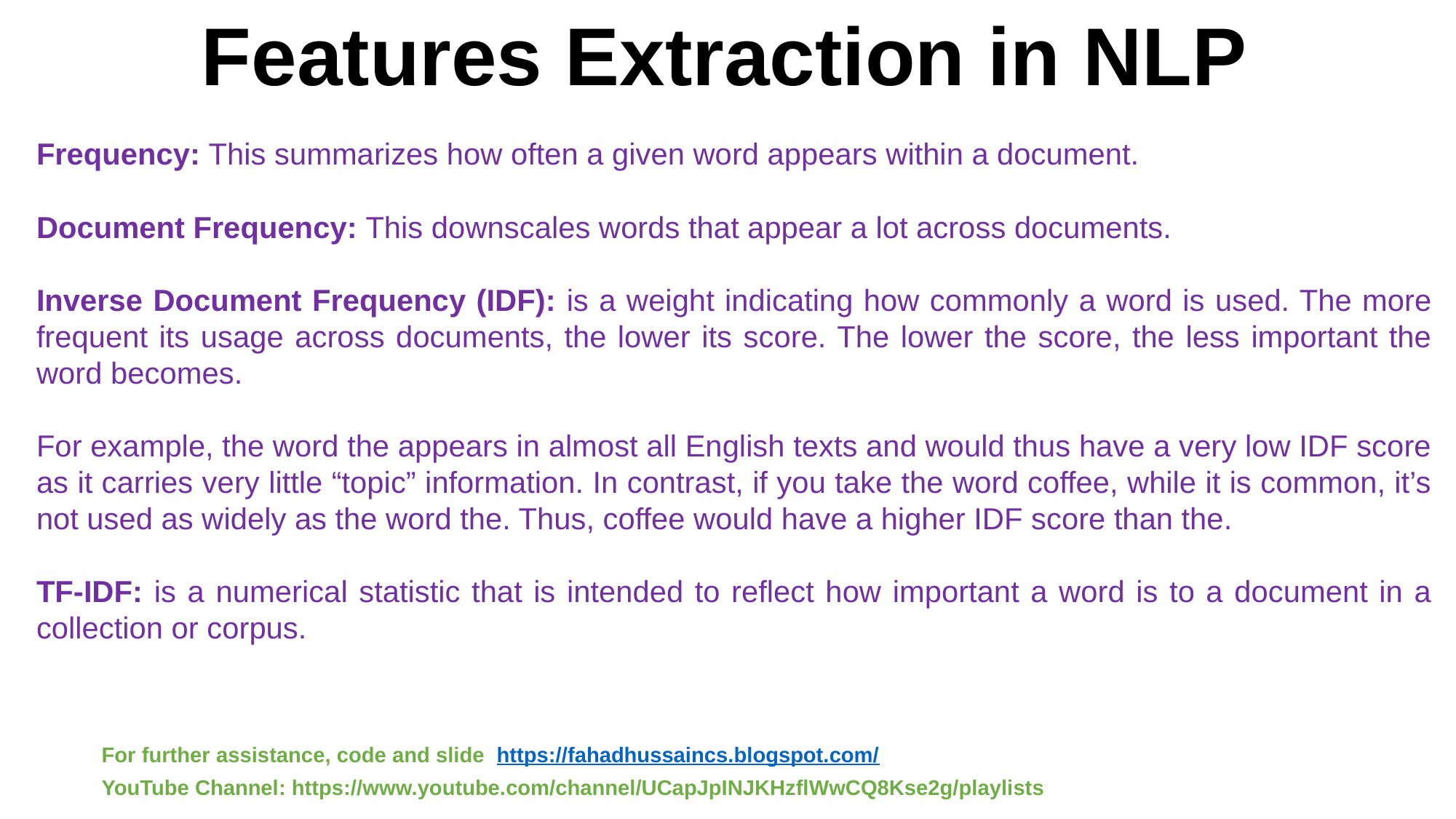

# Features Extraction in NLP
Frequency: This summarizes how often a given word appears within a document.

Document Frequency: This downscales words that appear a lot across documents.

Inverse Document Frequency (IDF): is a weight indicating how commonly a word is used. The more frequent its usage across documents, the lower its score. The lower the score, the less important the word becomes.

For example, the word the appears in almost all English texts and would thus have a very low IDF score as it carries very little “topic” information. In contrast, if you take the word coffee, while it is common, it’s not used as widely as the word the. Thus, coffee would have a higher IDF score than the.

TF-IDF: is a numerical statistic that is intended to reflect how important a word is to a document in a collection or corpus.
For further assistance, code and slide  https://fahadhussaincs.blogspot.com/
YouTube Channel: https://www.youtube.com/channel/UCapJpINJKHzflWwCQ8Kse2g/playlists